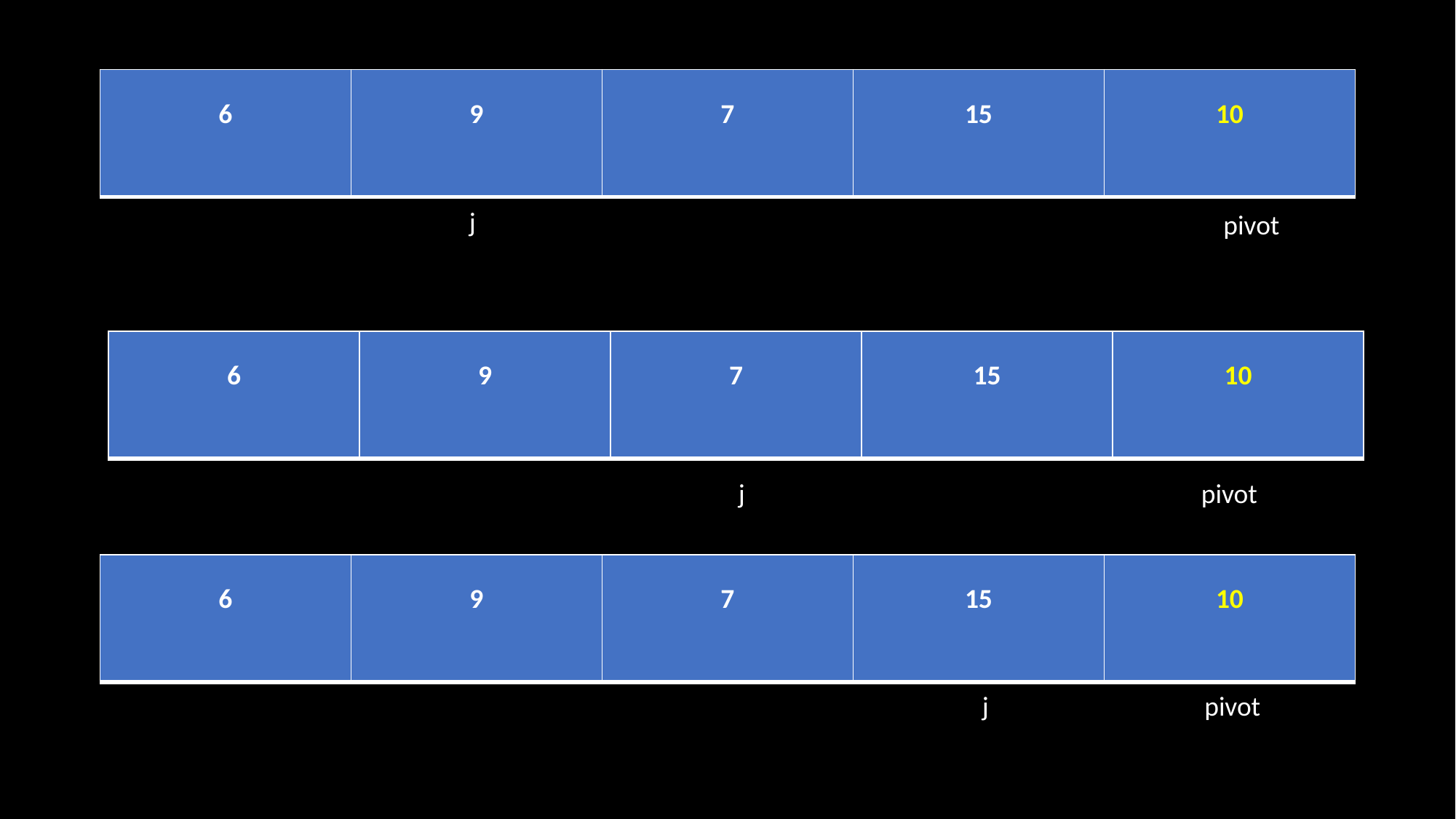

| 6 | 9 | 7 | 15 | 10 |
| --- | --- | --- | --- | --- |
j
pivot
| 6 | 9 | 7 | 15 | 10 |
| --- | --- | --- | --- | --- |
j                                                                          pivot
| 6 | 9 | 7 | 15 | 10 |
| --- | --- | --- | --- | --- |
j                                   pivot